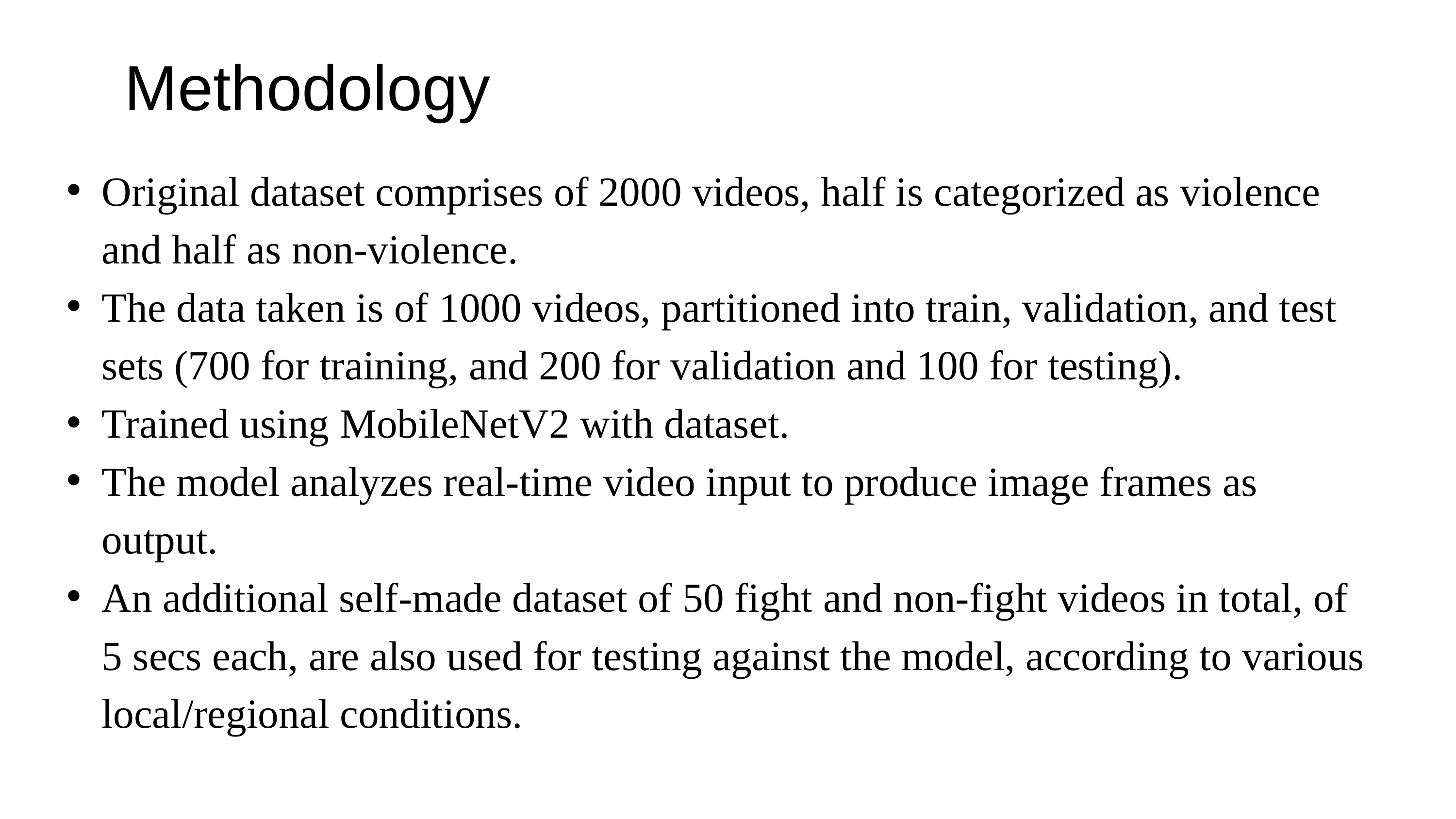

Methodology
Original dataset comprises of 2000 videos, half is categorized as violence and half as non-violence.
The data taken is of 1000 videos, partitioned into train, validation, and test sets (700 for training, and 200 for validation and 100 for testing).
Trained using MobileNetV2 with dataset.
The model analyzes real-time video input to produce image frames as output.
An additional self-made dataset of 50 fight and non-fight videos in total, of 5 secs each, are also used for testing against the model, according to various local/regional conditions.